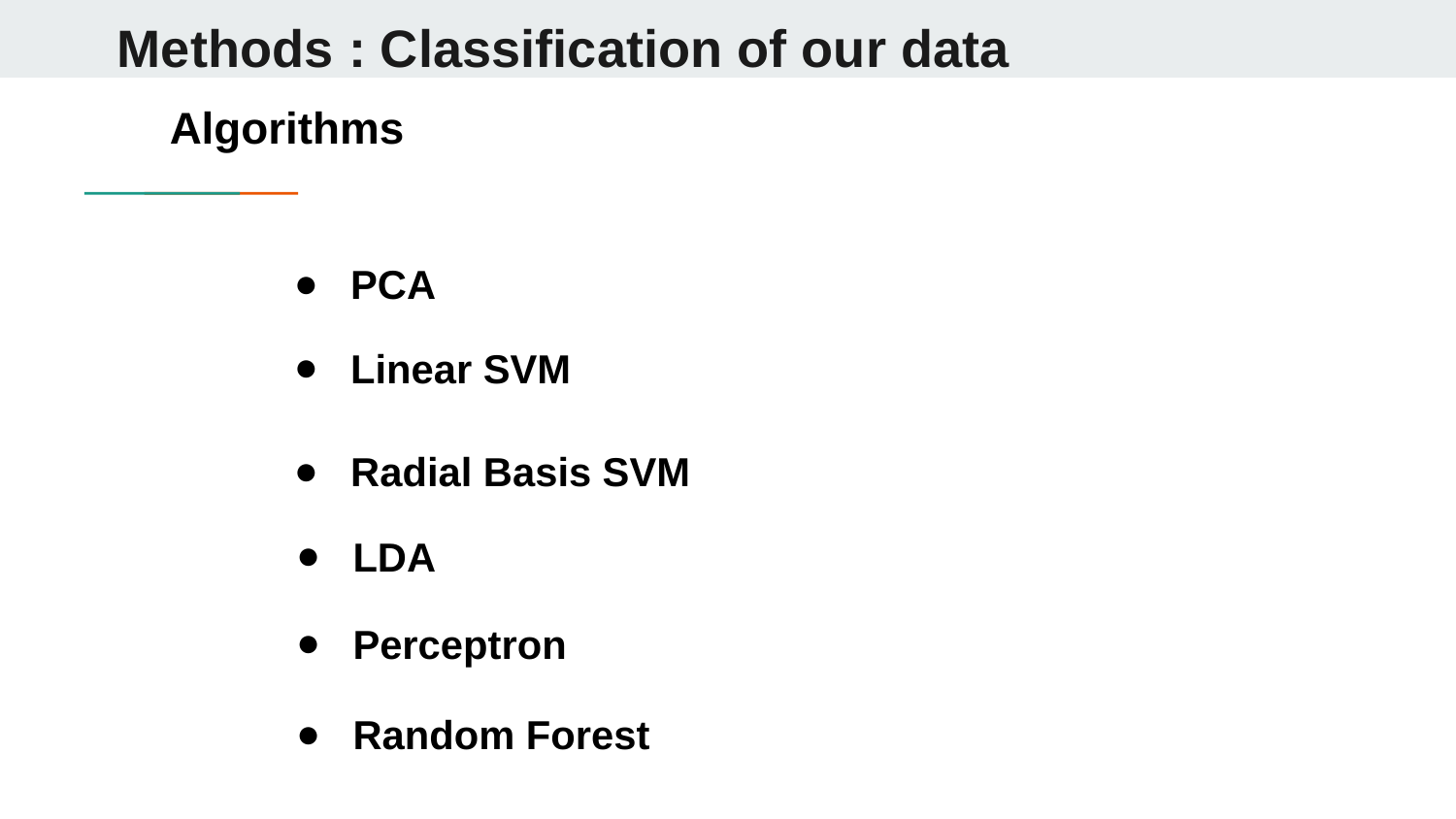

# Methods : Classification of our data

Algorithms
PCA
Linear SVM
Radial Basis SVM
LDA
Perceptron
Random Forest